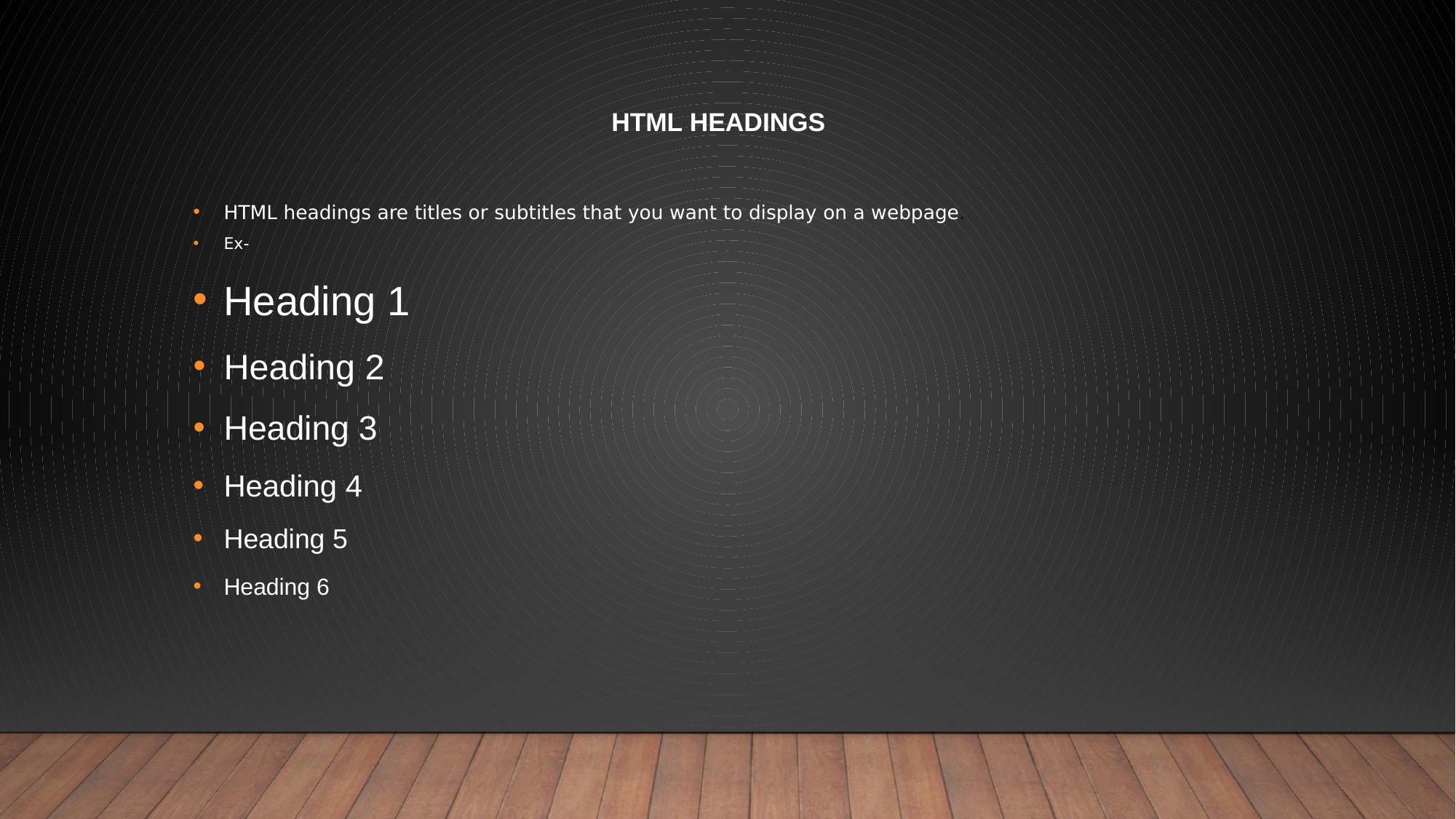

# HTML Headings
HTML headings are titles or subtitles that you want to display on a webpage.
Ex-
Heading 1
Heading 2
Heading 3
Heading 4
Heading 5
Heading 6